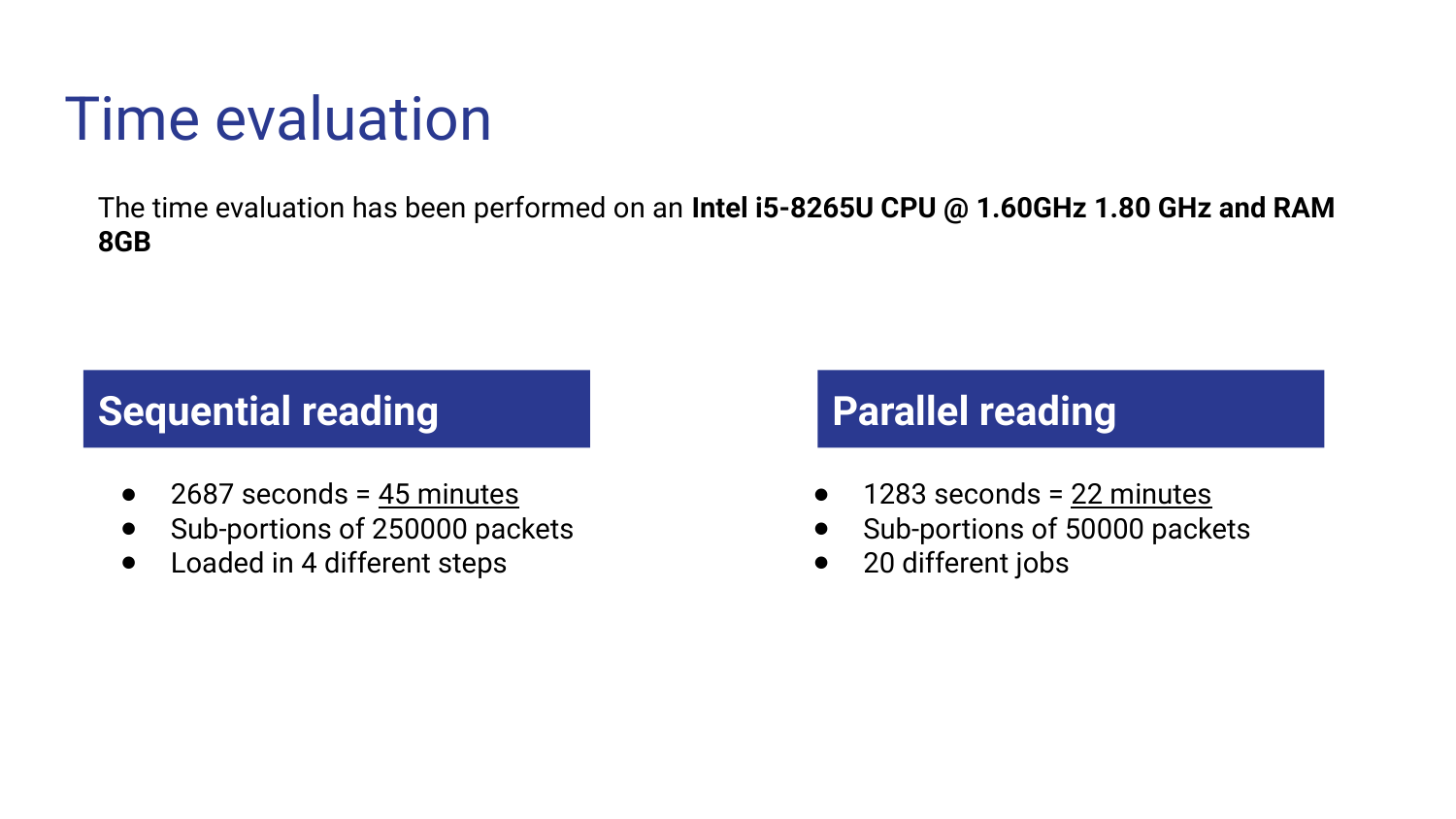

# Time evaluation
The time evaluation has been performed on an Intel i5-8265U CPU @ 1.60GHz 1.80 GHz and RAM 8GB

Sequential reading
Parallel reading
2687 seconds = 45 minutes
Sub-portions of 250000 packets
Loaded in 4 different steps
1283 seconds = 22 minutes
Sub-portions of 50000 packets
20 different jobs